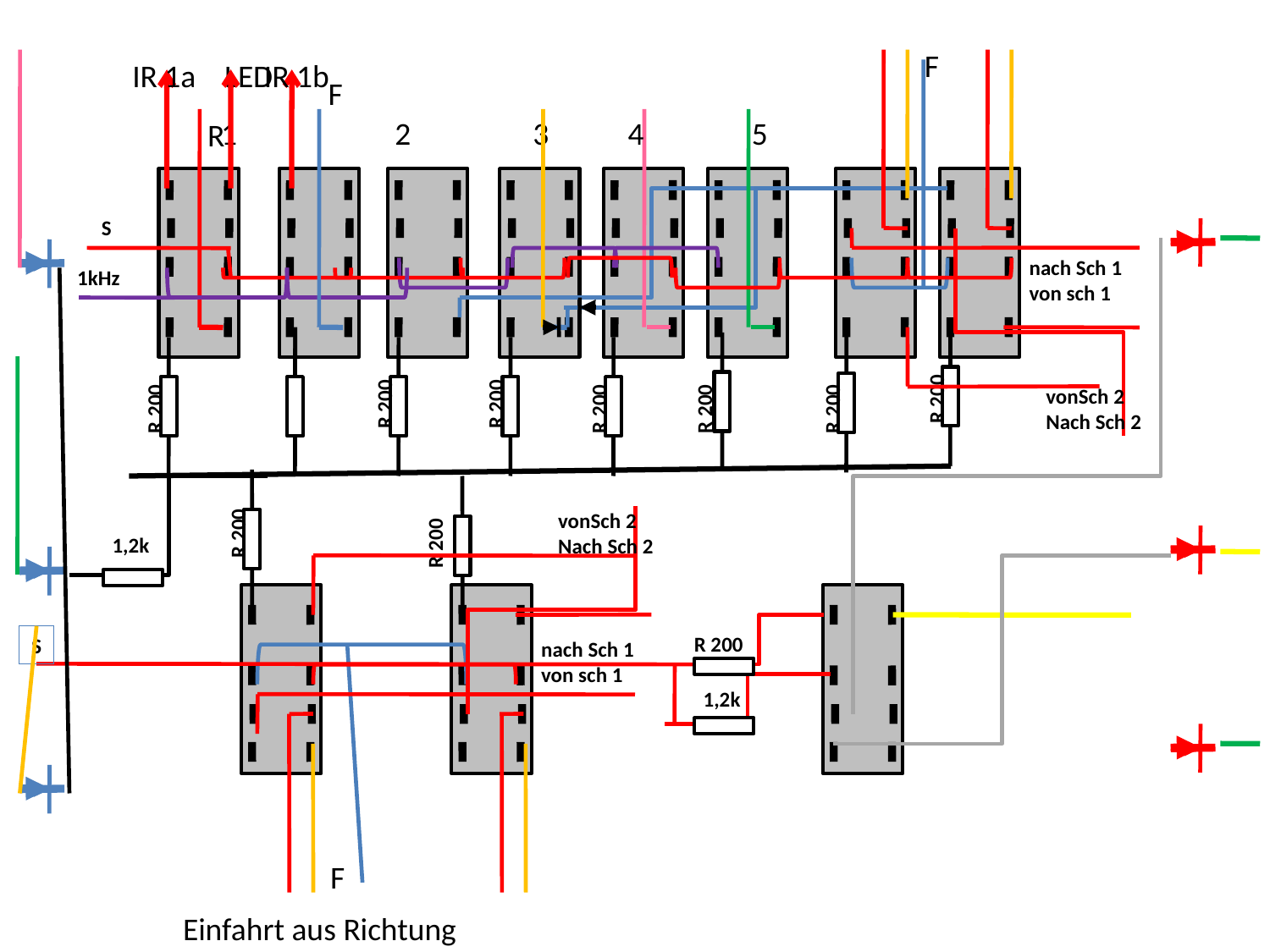

F
IR 1a    LED
IR 1b
F

1                      2                 3           4               5
R

S

nach Sch 1
von sch 1
1kHz

vonSch 2
Nach Sch 2
R 200
R 200
R 200
R 200
R 200
R 200
R 200

vonSch 2
Nach Sch 2
R 200
1,2k
R 200

R 200
S
nach Sch 1
von sch 1

1,2k

F
Einfahrt aus Richtung